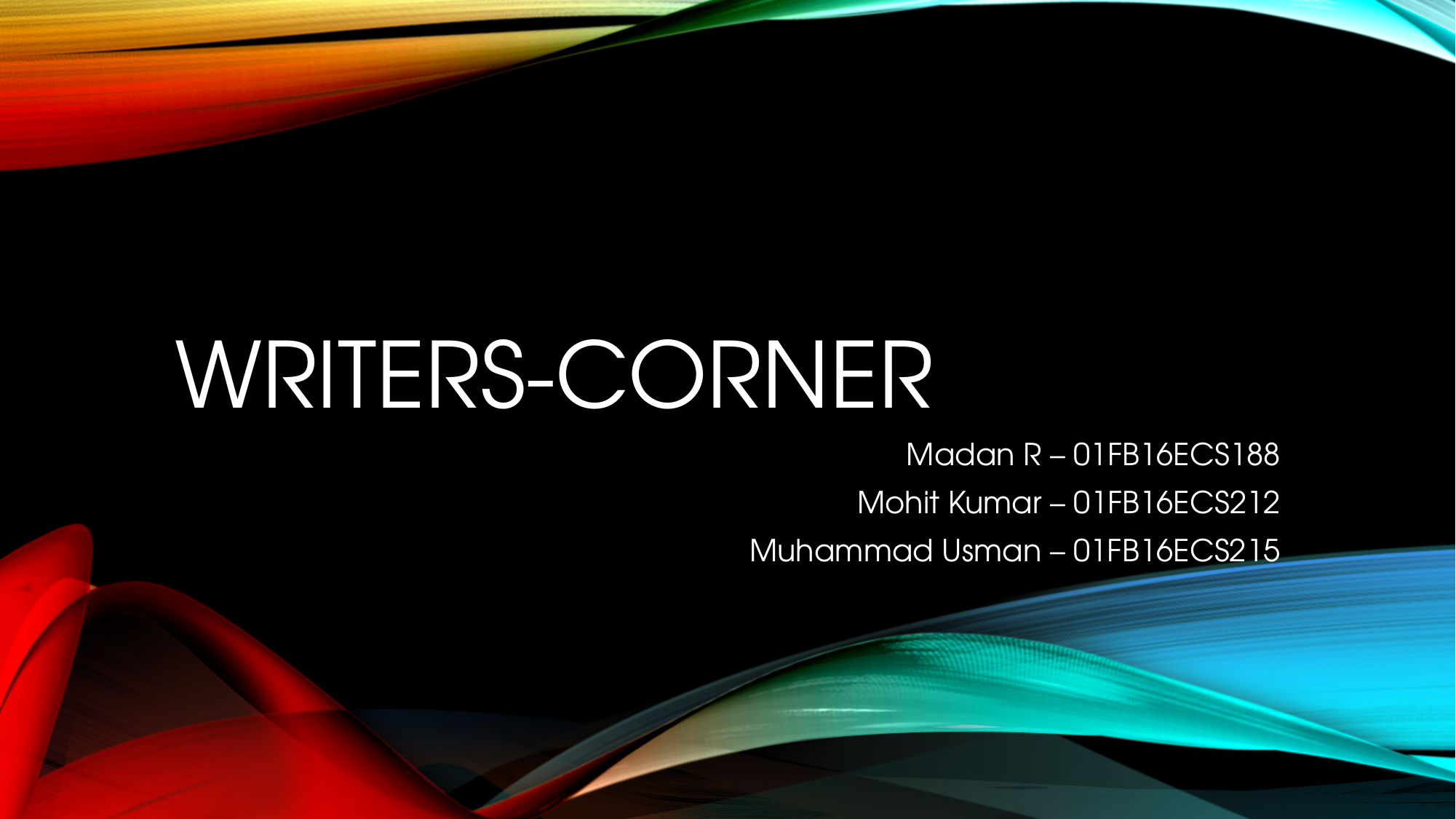

# Writers-Corner
Madan R – 01FB16ECS188
Mohit Kumar – 01FB16ECS212
Muhammad Usman – 01FB16ECS215